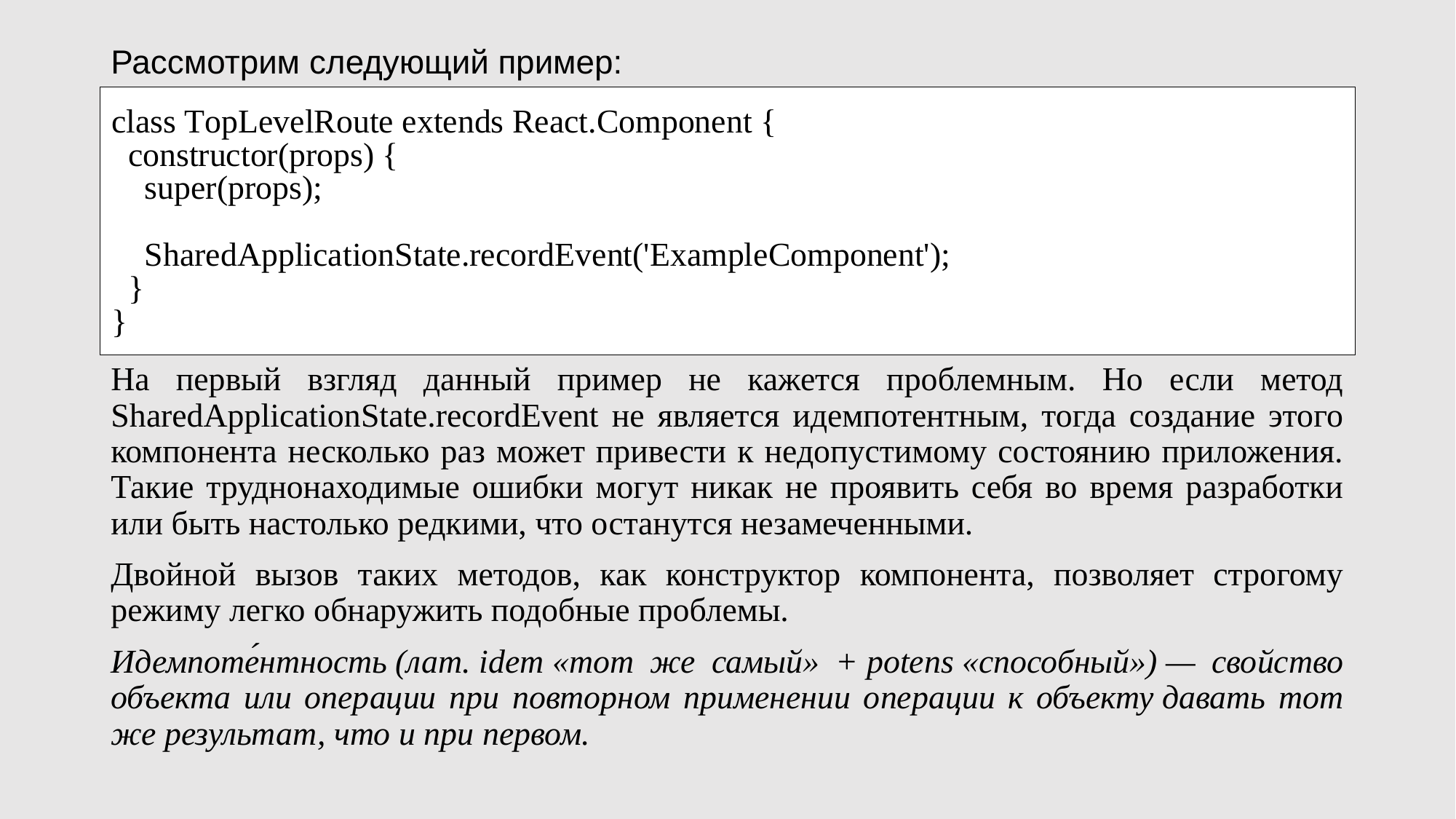

Рассмотрим следующий пример:

На первый взгляд данный пример не кажется проблемным. Но если метод SharedApplicationState.recordEvent не является идемпотентным, тогда создание этого компонента несколько раз может привести к недопустимому состоянию приложения. Такие труднонаходимые ошибки могут никак не проявить себя во время разработки или быть настолько редкими, что останутся незамеченными.
Двойной вызов таких методов, как конструктор компонента, позволяет строгому режиму легко обнаружить подобные проблемы.
Идемпоте́нтность (лат. idem «тот же самый» + potens «способный») — свойство объекта или операции при повторном применении операции к объекту давать тот же результат, что и при первом.